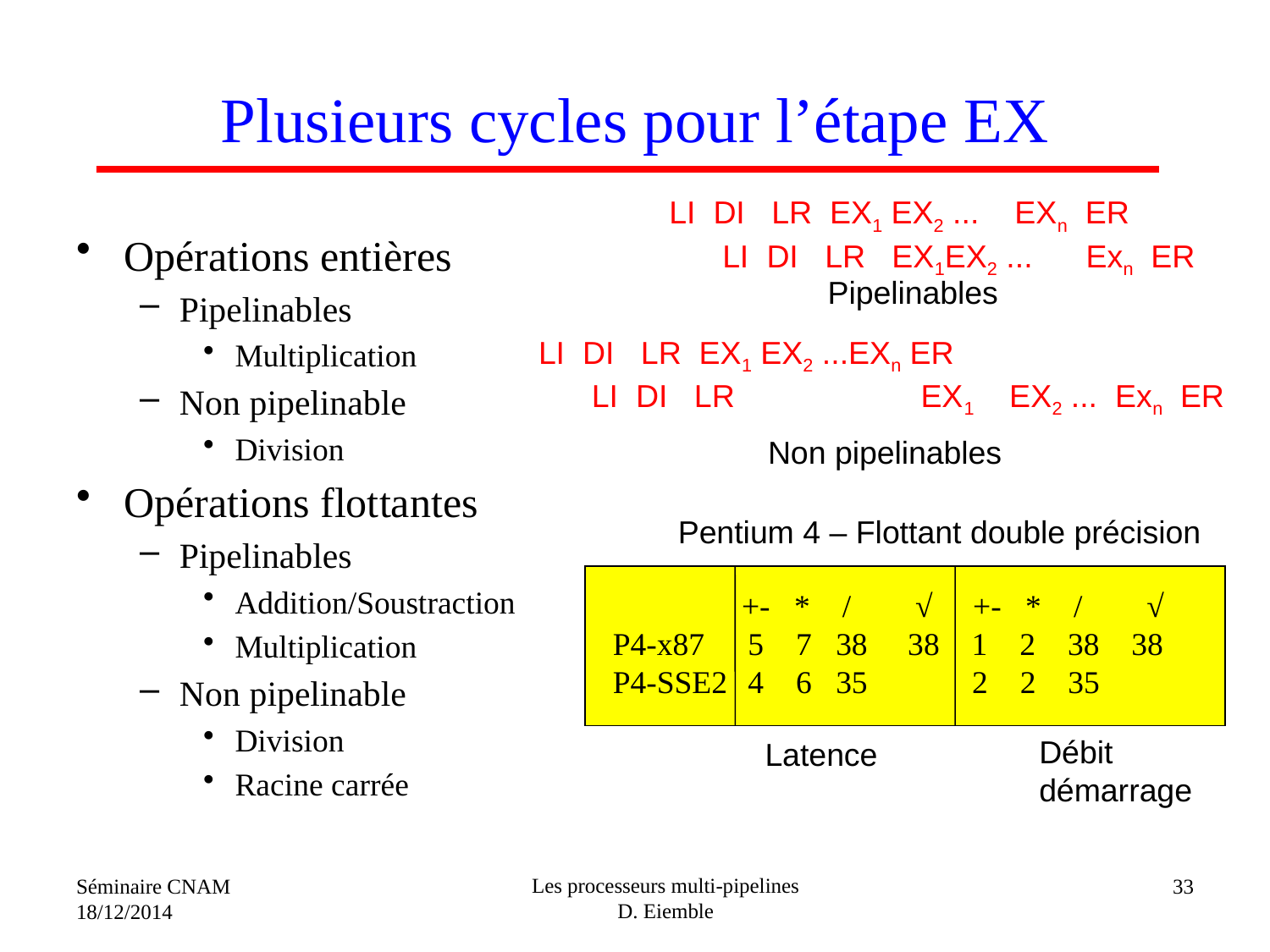

# Plusieurs cycles pour l’étape EX
LI  DI   LR  EX1 EX2 ...    EXn  ER
      LI  DI   LR   EX1EX2 ...      Exn  ER
Opérations entières
Pipelinables
Multiplication
Non pipelinable
Division
Opérations flottantes
Pipelinables
Addition/Soustraction
Multiplication
Non pipelinable
Division
Racine carrée
Pipelinables
LI  DI   LR  EX1 EX2 ...EXn ER
      LI  DI   LR                     EX1    EX2 ...  Exn  ER
Non pipelinables
Pentium 4 – Flottant double précision

                +-   *    /        √     +-   *    /        √
P4-x87	 5    7   38     38    1    2    38    38
P4-SSE2	 4    6   35             2    2    35
Débit démarrage
Latence
Les processeurs multi-pipelines
D. Eiemble
Séminaire CNAM
18/12/2014
33